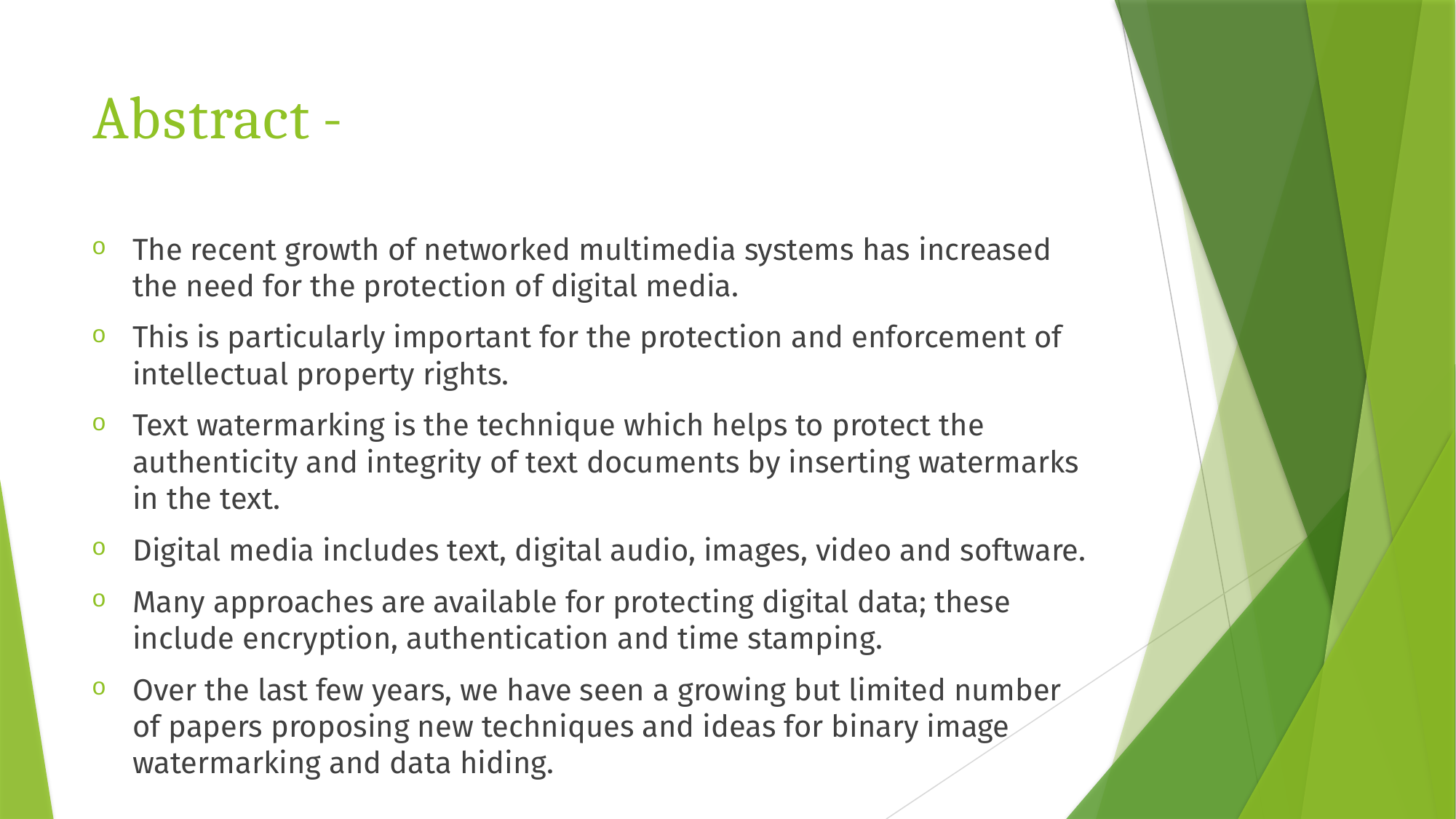

# Abstract -
The recent growth of networked multimedia systems has increased the need for the protection of digital media.
This is particularly important for the protection and enforcement of intellectual property rights.
Text watermarking is the technique which helps to protect the authenticity and integrity of text documents by inserting watermarks in the text.
Digital media includes text, digital audio, images, video and software.
Many approaches are available for protecting digital data; these include encryption, authentication and time stamping.
Over the last few years, we have seen a growing but limited number of papers proposing new techniques and ideas for binary image watermarking and data hiding.